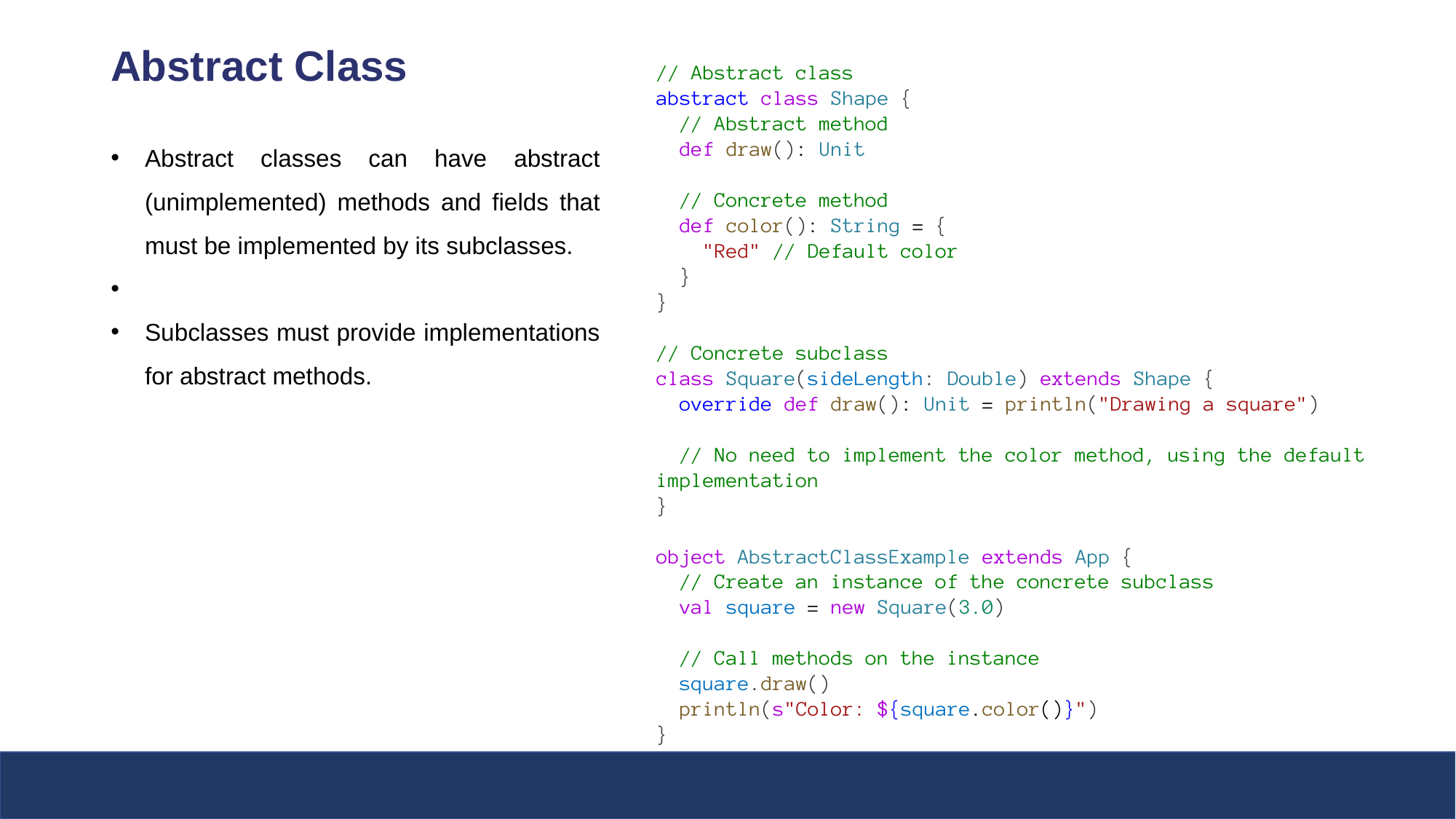

Abstract Class
// Abstract class
abstract class Shape {
  // Abstract method
  def draw(): Unit
  // Concrete method
  def color(): String = {
    "Red" // Default color
  }
}
// Concrete subclass
class Square(sideLength: Double) extends Shape {
  override def draw(): Unit = println("Drawing a square")
  // No need to implement the color method, using the default implementation
}
object AbstractClassExample extends App {
  // Create an instance of the concrete subclass
  val square = new Square(3.0)
  // Call methods on the instance
  square.draw()
  println(s"Color: ${square.color()}")
}
Abstract classes can have abstract (unimplemented) methods and fields that must be implemented by its subclasses.

Subclasses must provide implementations for abstract methods.
41